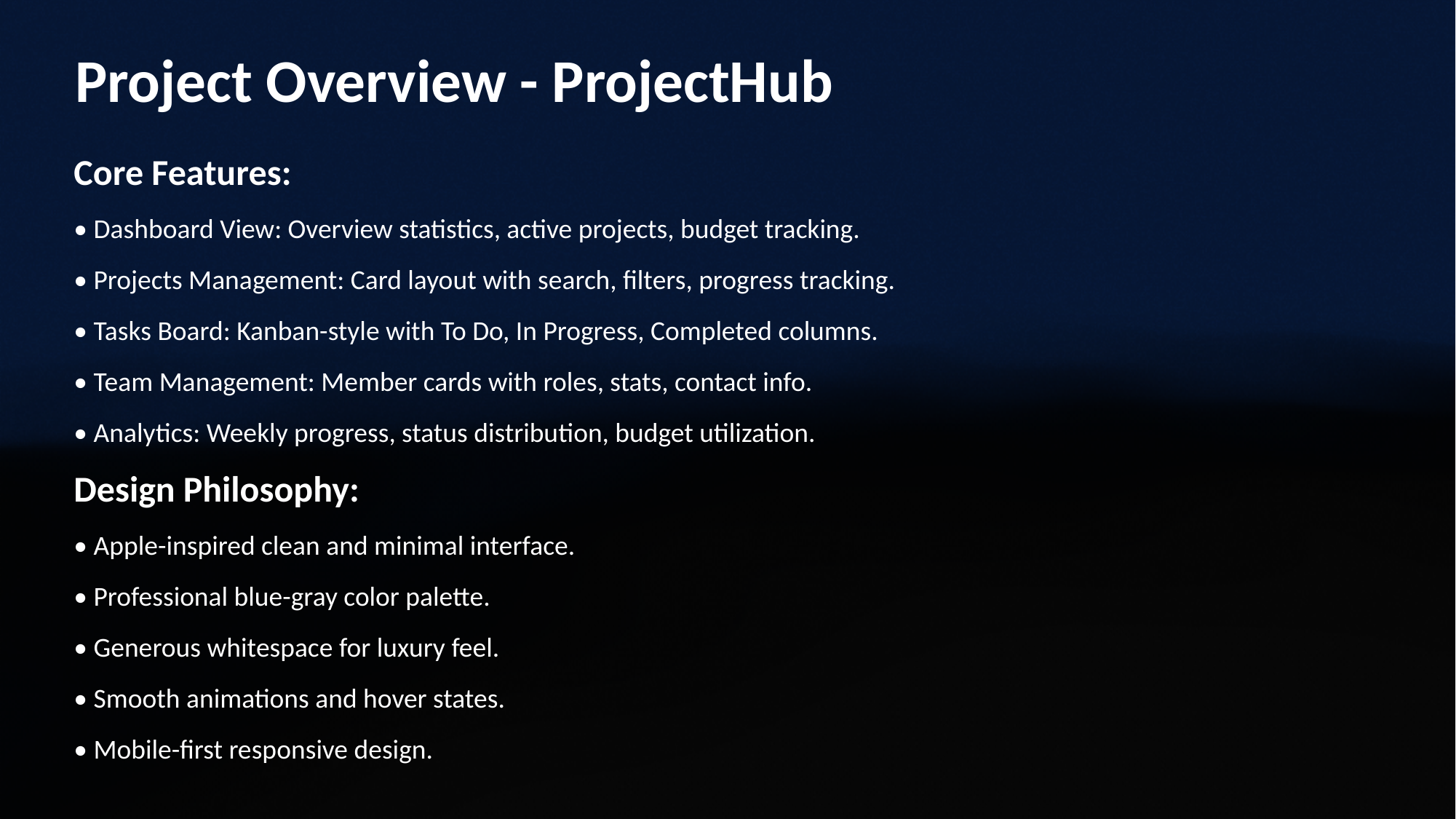

Project Overview - ProjectHub
Core Features:
• Dashboard View: Overview statistics, active projects, budget tracking.
• Projects Management: Card layout with search, filters, progress tracking.
• Tasks Board: Kanban-style with To Do, In Progress, Completed columns.
• Team Management: Member cards with roles, stats, contact info.
• Analytics: Weekly progress, status distribution, budget utilization.
Design Philosophy:
• Apple-inspired clean and minimal interface.
• Professional blue-gray color palette.
• Generous whitespace for luxury feel.
• Smooth animations and hover states.
• Mobile-first responsive design.